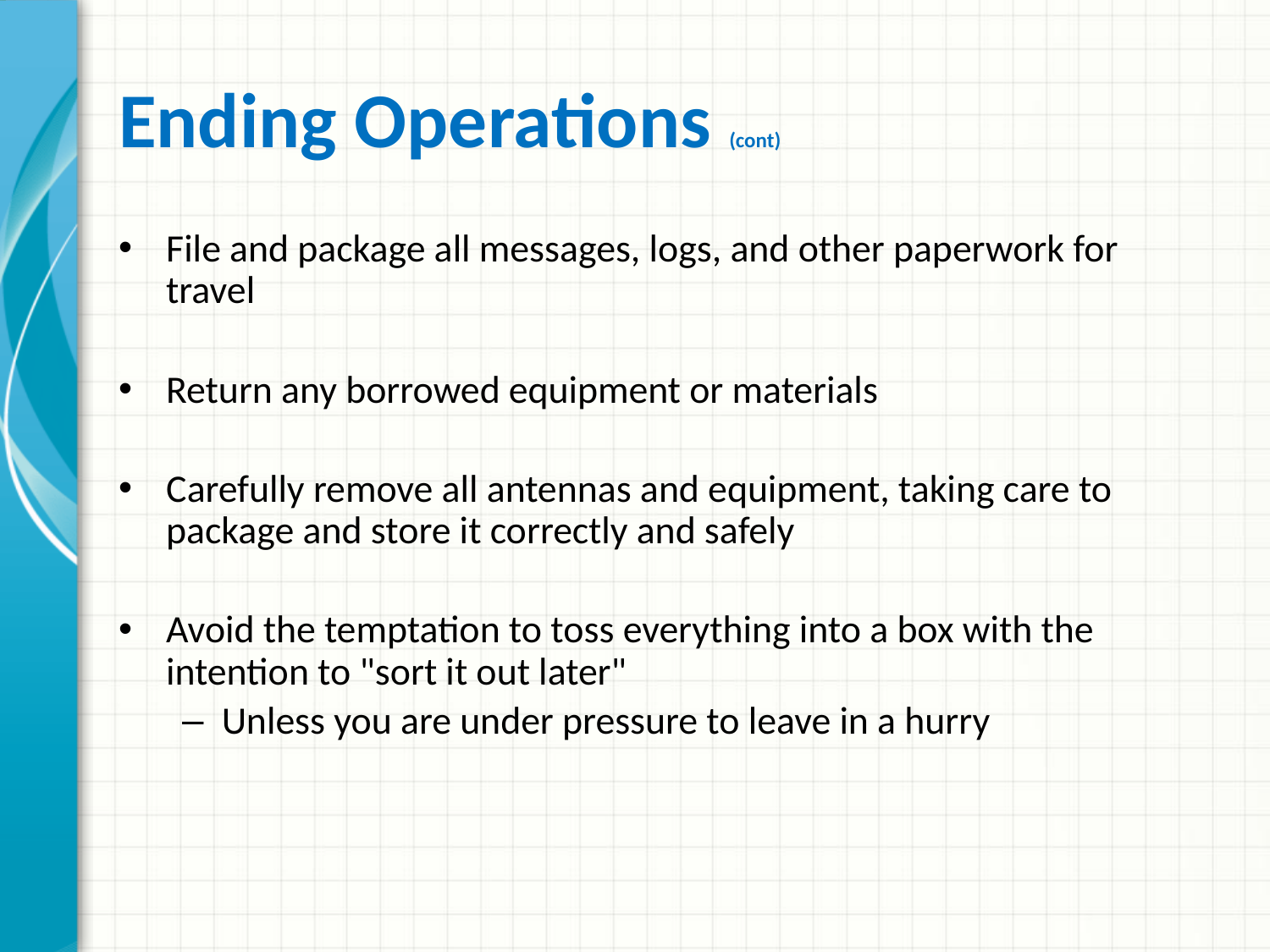

# Ending Operations (cont)
File and package all messages, logs, and other paperwork for travel

Return any borrowed equipment or materials

Carefully remove all antennas and equipment, taking care to package and store it correctly and safely

Avoid the temptation to toss everything into a box with the intention to "sort it out later"
Unless you are under pressure to leave in a hurry